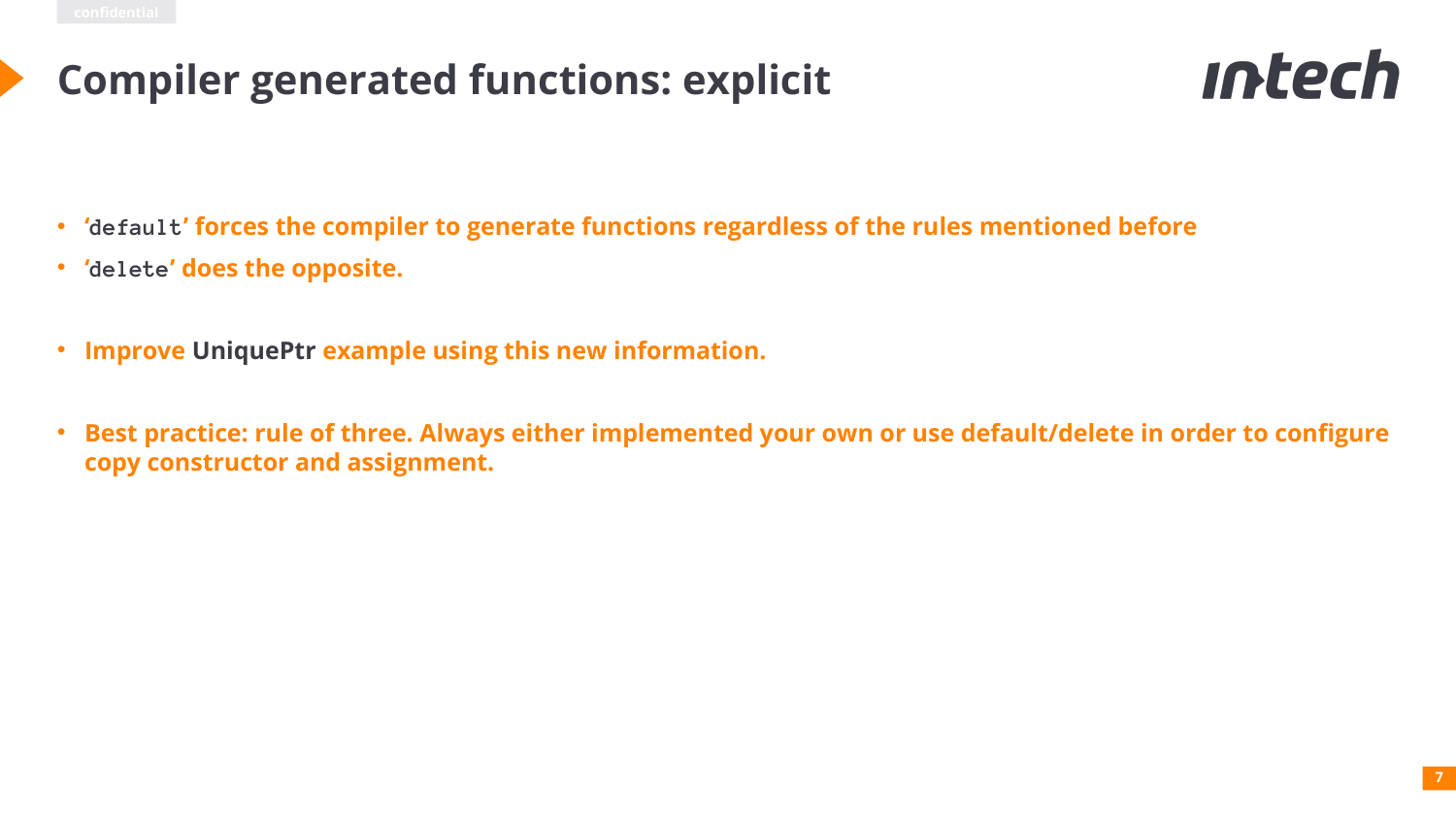

Compiler generated functions: explicit
‘default’ forces the compiler to generate functions regardless of the rules mentioned before
‘delete’ does the opposite.

Improve UniquePtr example using this new information.

Best practice: rule of three. Always either implemented your own or use default/delete in order to configure copy constructor and assignment.